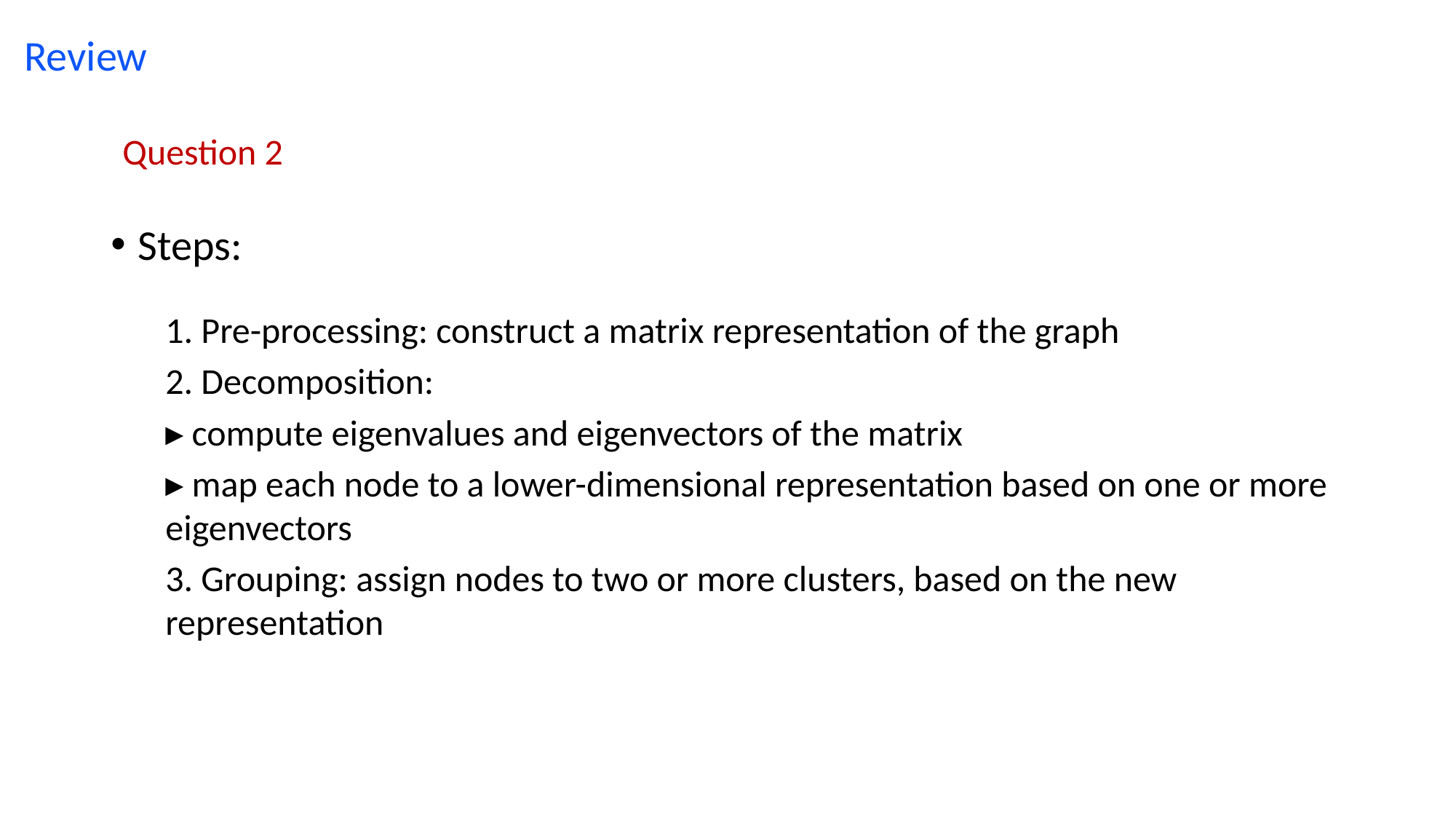

# Review
Question 2
Steps:

1. Pre-processing: construct a matrix representation of the graph
2. Decomposition:
▸ compute eigenvalues and eigenvectors of the matrix
▸ map each node to a lower-dimensional representation based on one or more eigenvectors
3. Grouping: assign nodes to two or more clusters, based on the new representation